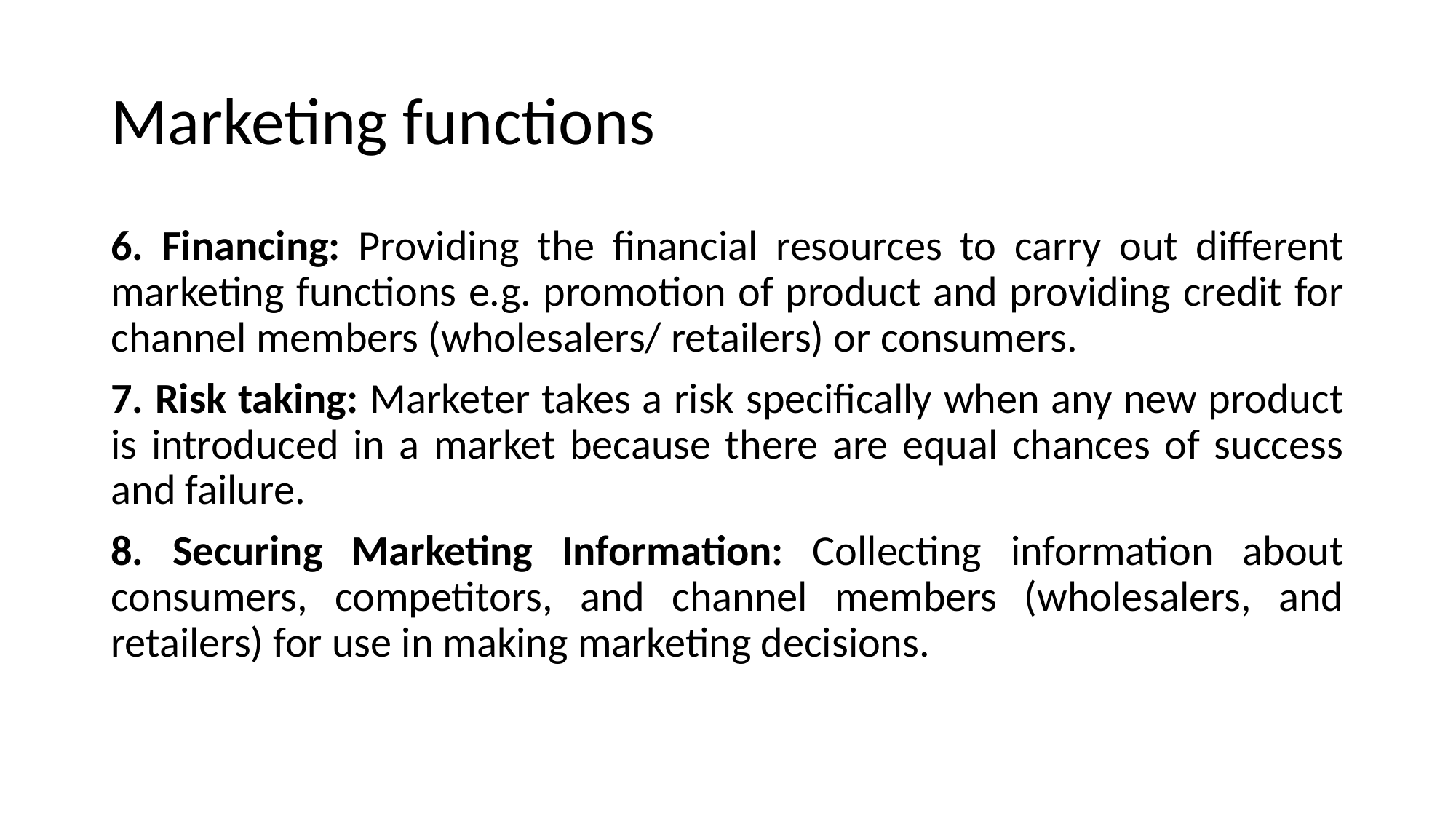

# Marketing functions
6. Financing: Providing the financial resources to carry out different marketing functions e.g. promotion of product and providing credit for channel members (wholesalers/ retailers) or consumers.
7. Risk taking: Marketer takes a risk specifically when any new product is introduced in a market because there are equal chances of success and failure.
8. Securing Marketing Information: Collecting information about consumers, competitors, and channel members (wholesalers, and retailers) for use in making marketing decisions.